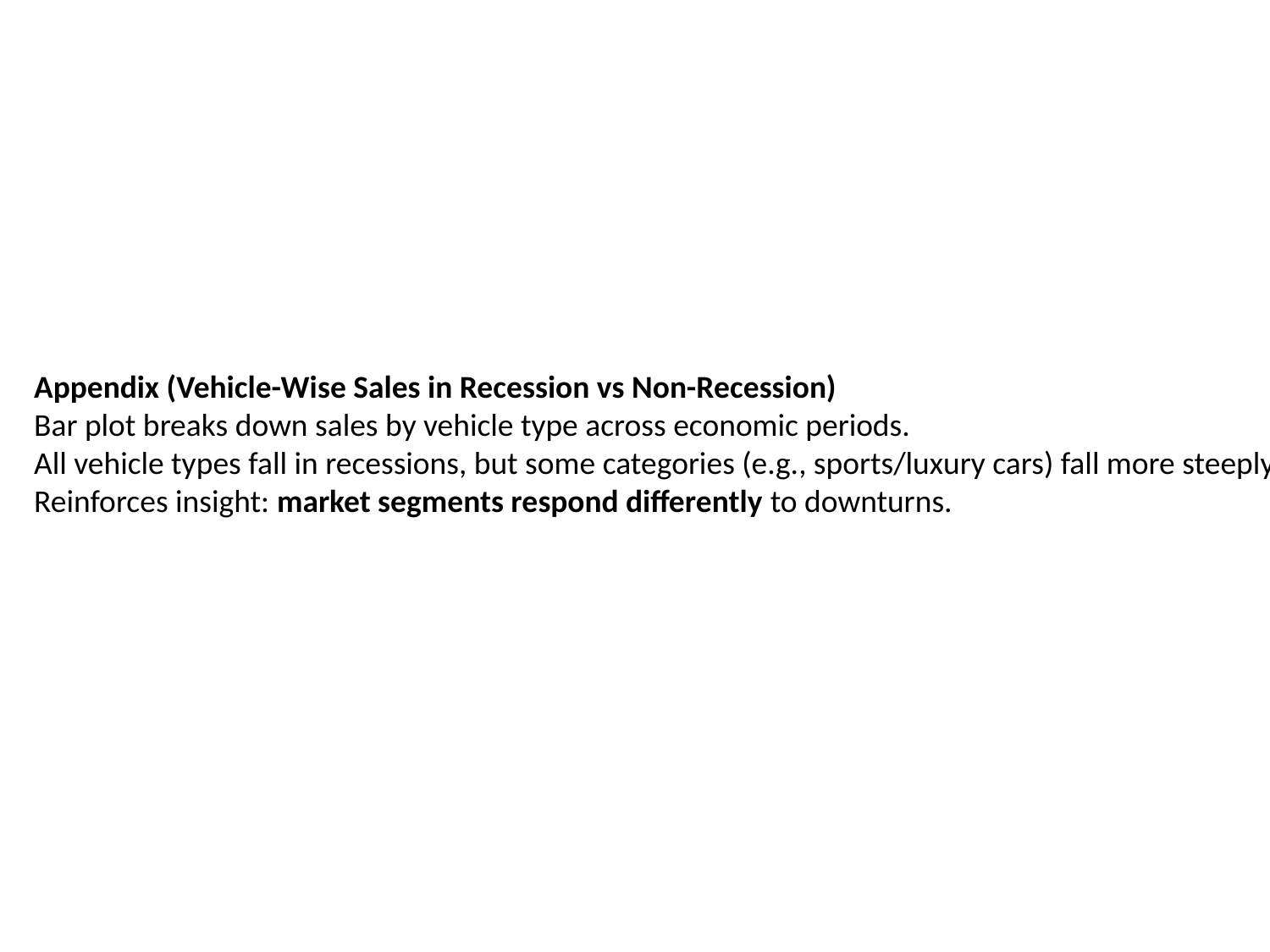

Appendix (Vehicle-Wise Sales in Recession vs Non-Recession)
Bar plot breaks down sales by vehicle type across economic periods.
All vehicle types fall in recessions, but some categories (e.g., sports/luxury cars) fall more steeply.
Reinforces insight: market segments respond differently to downturns.